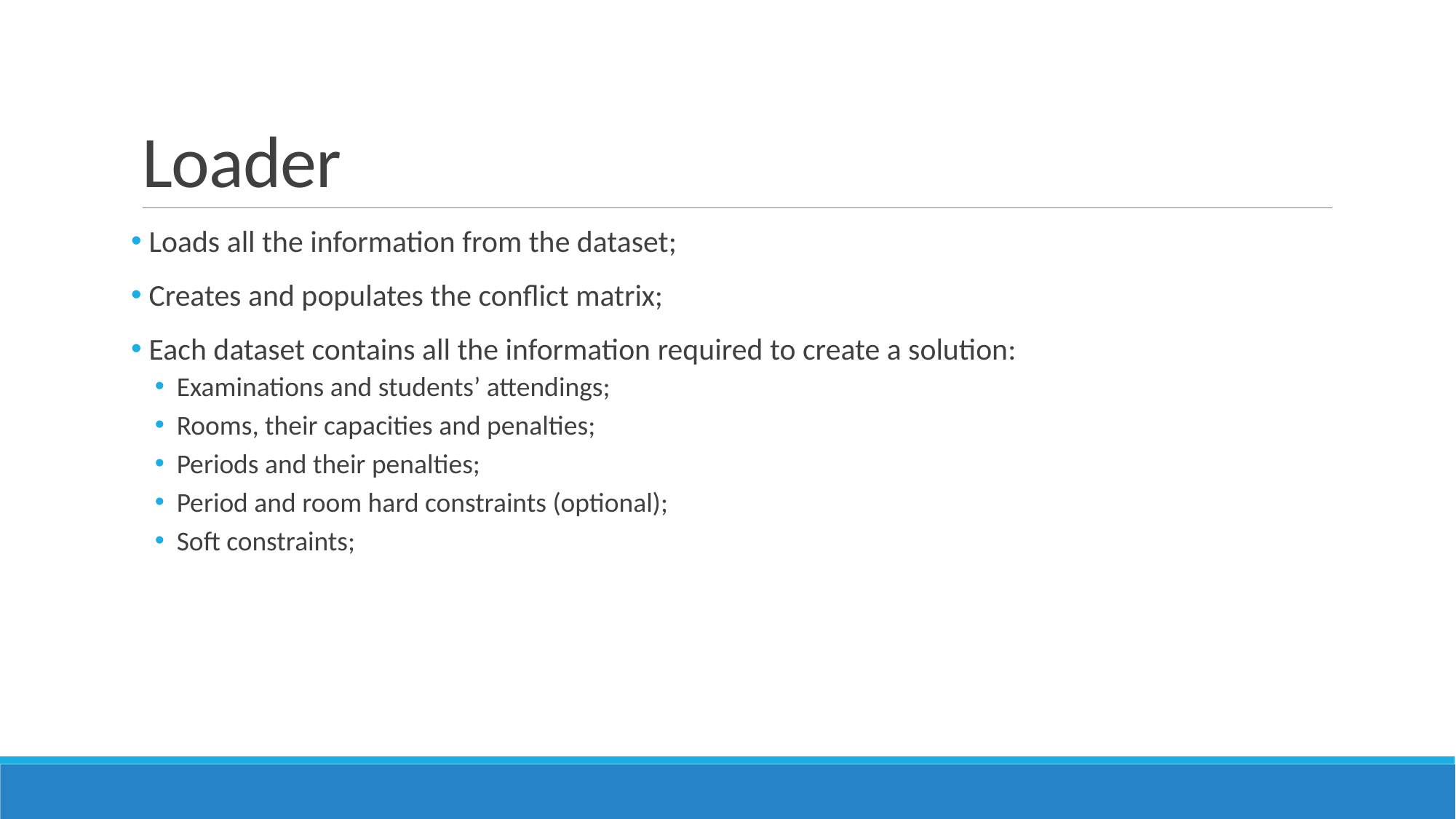

# Loader
 Loads all the information from the dataset;
 Creates and populates the conflict matrix;
 Each dataset contains all the information required to create a solution:
Examinations and students’ attendings;
Rooms, their capacities and penalties;
Periods and their penalties;
Period and room hard constraints (optional);
Soft constraints;